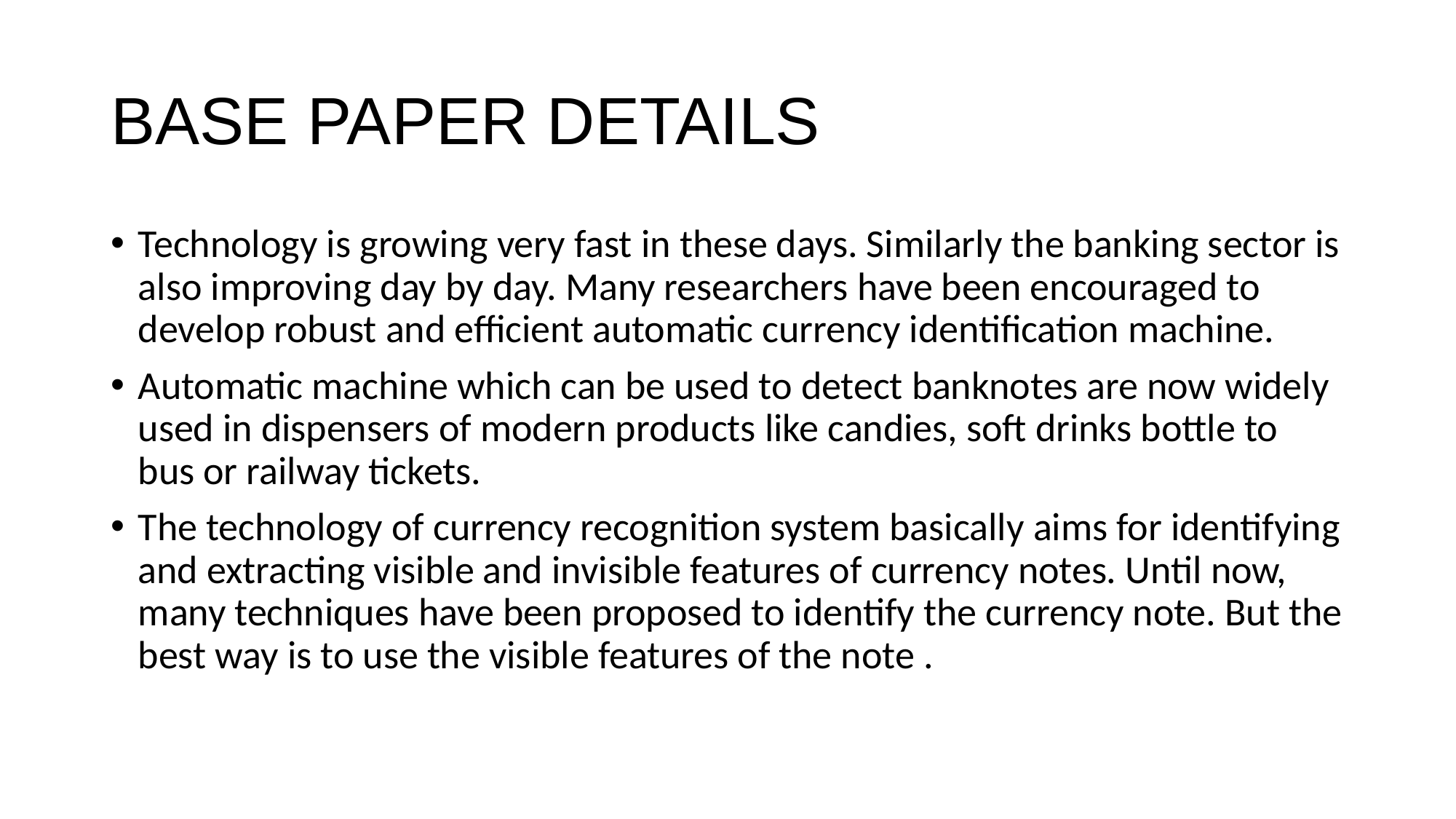

# BASE PAPER DETAILS
Technology is growing very fast in these days. Similarly the banking sector is also improving day by day. Many researchers have been encouraged to develop robust and efficient automatic currency identification machine.
Automatic machine which can be used to detect banknotes are now widely used in dispensers of modern products like candies, soft drinks bottle to bus or railway tickets.
The technology of currency recognition system basically aims for identifying and extracting visible and invisible features of currency notes. Until now, many techniques have been proposed to identify the currency note. But the best way is to use the visible features of the note .